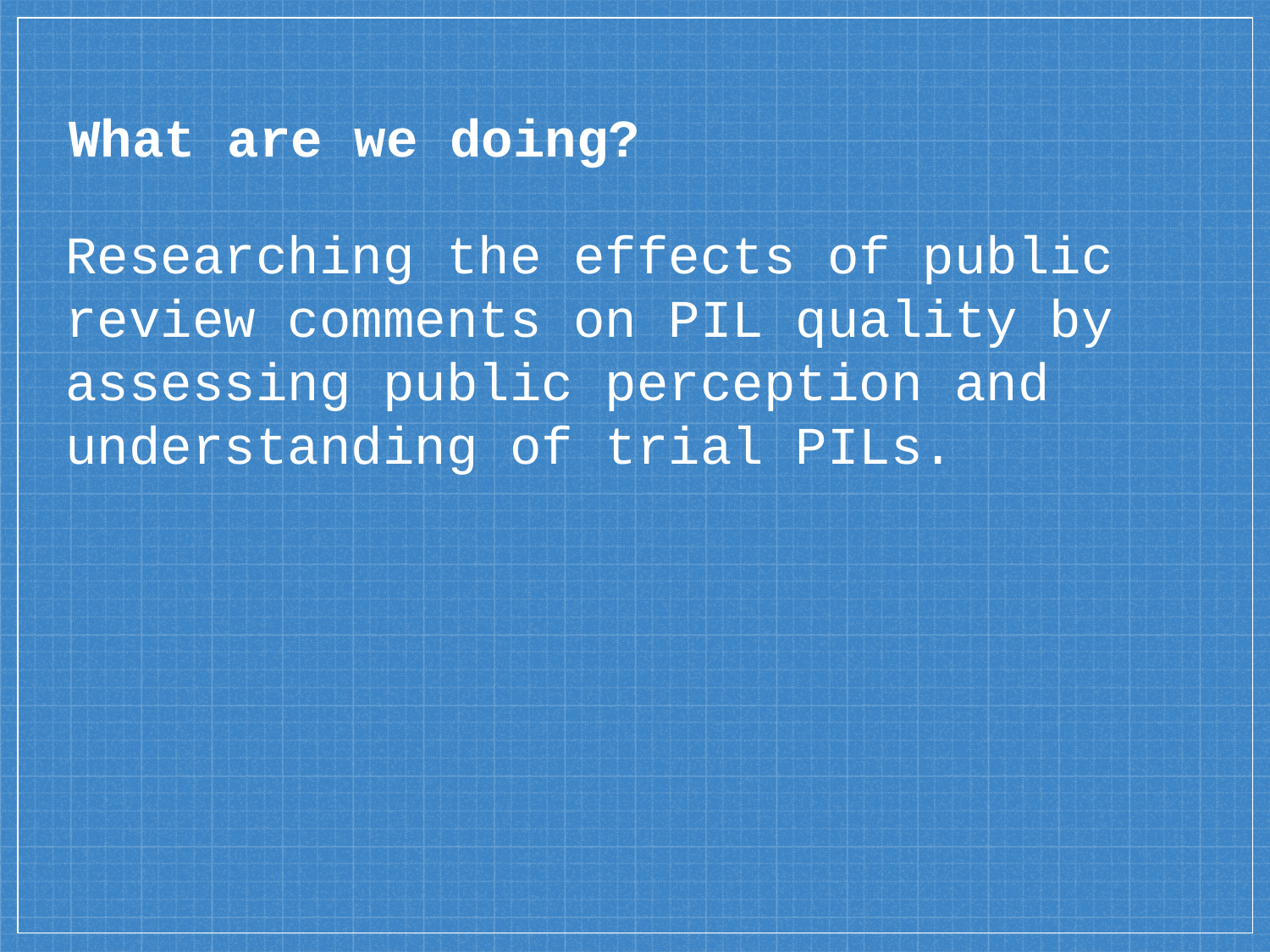

# What are we doing?
Researching the effects of public review comments on PIL quality by assessing public perception and understanding of trial PILs.